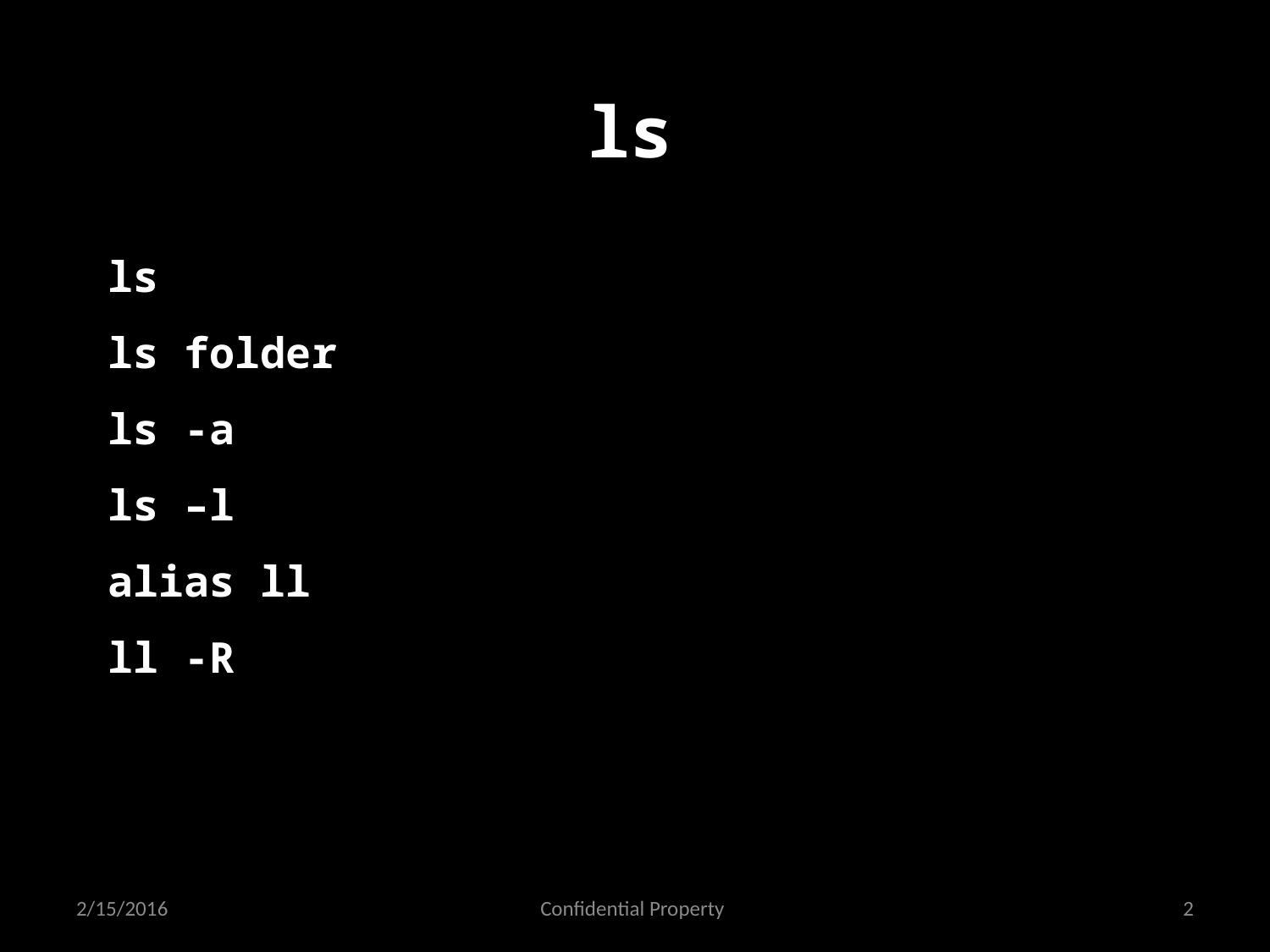

ls
ls
ls folder
ls -a
ls –l
alias ll
ll -R
2/15/2016
Confidential Property
2